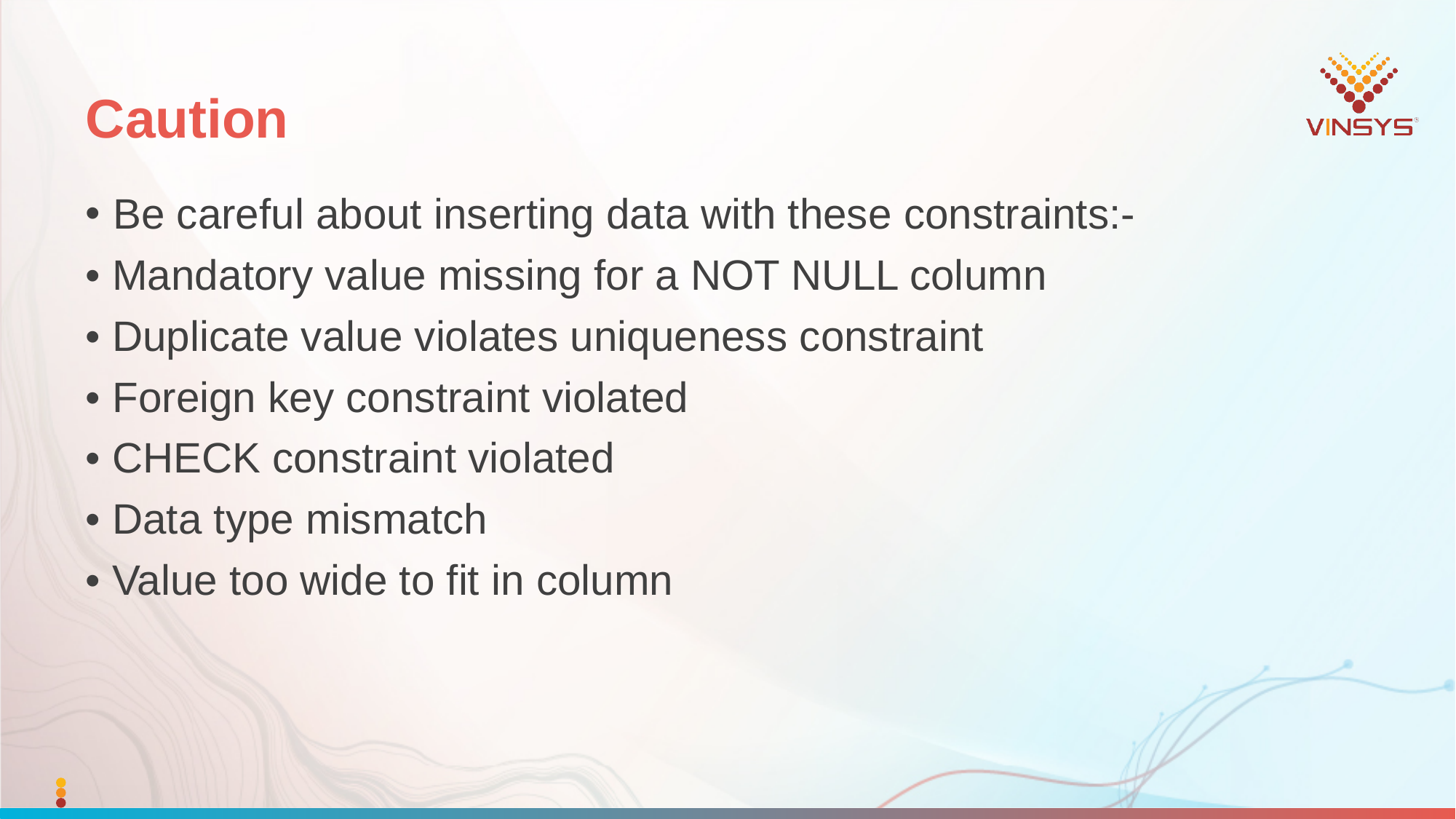

# Caution
Be careful about inserting data with these constraints:-
• Mandatory value missing for a NOT NULL column
• Duplicate value violates uniqueness constraint
• Foreign key constraint violated
• CHECK constraint violated
• Data type mismatch
• Value too wide to fit in column